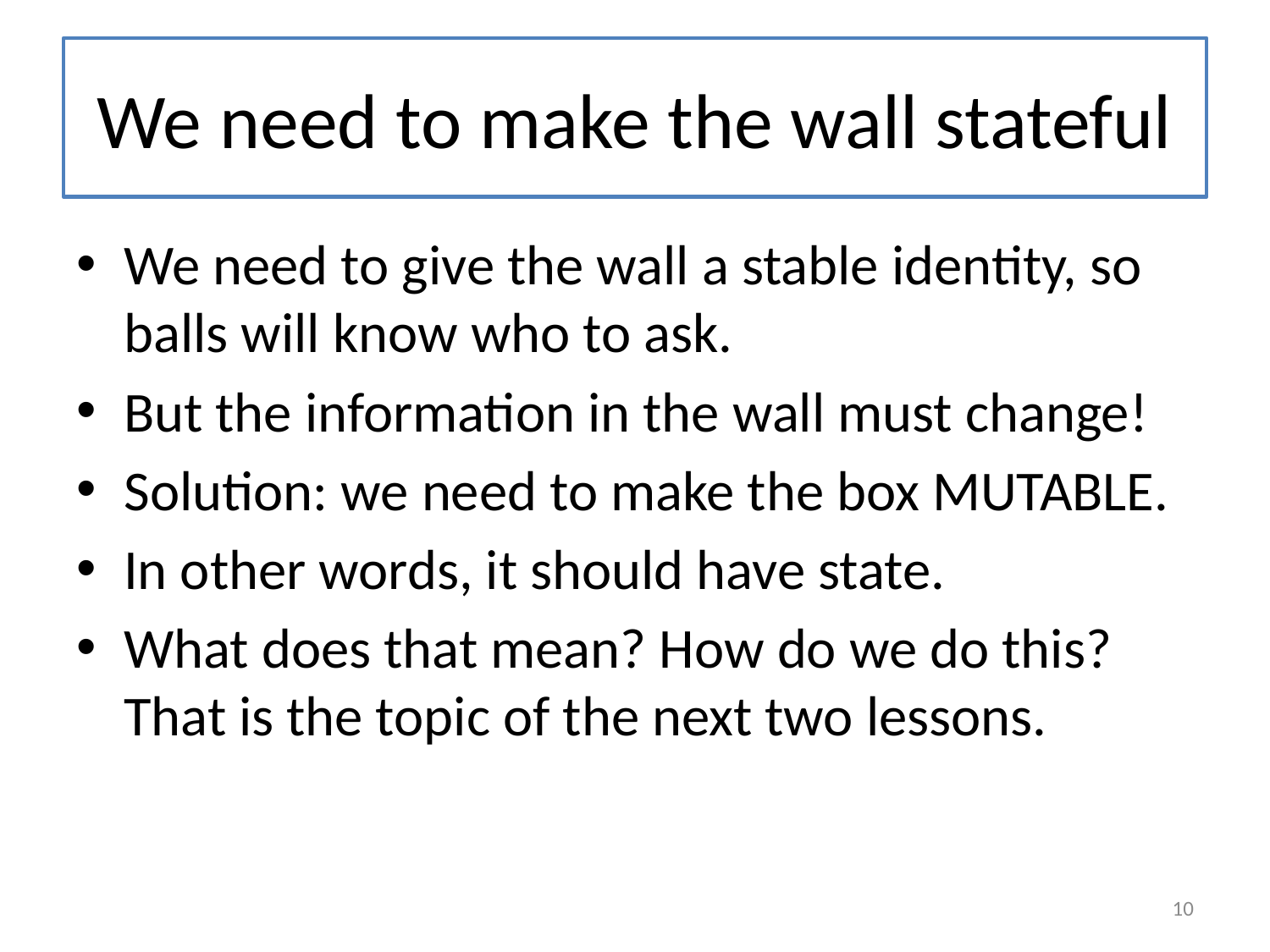

# We need to make the wall stateful
We need to give the wall a stable identity, so balls will know who to ask.
But the information in the wall must change!
Solution: we need to make the box MUTABLE.
In other words, it should have state.
What does that mean? How do we do this?  That is the topic of the next two lessons.
10